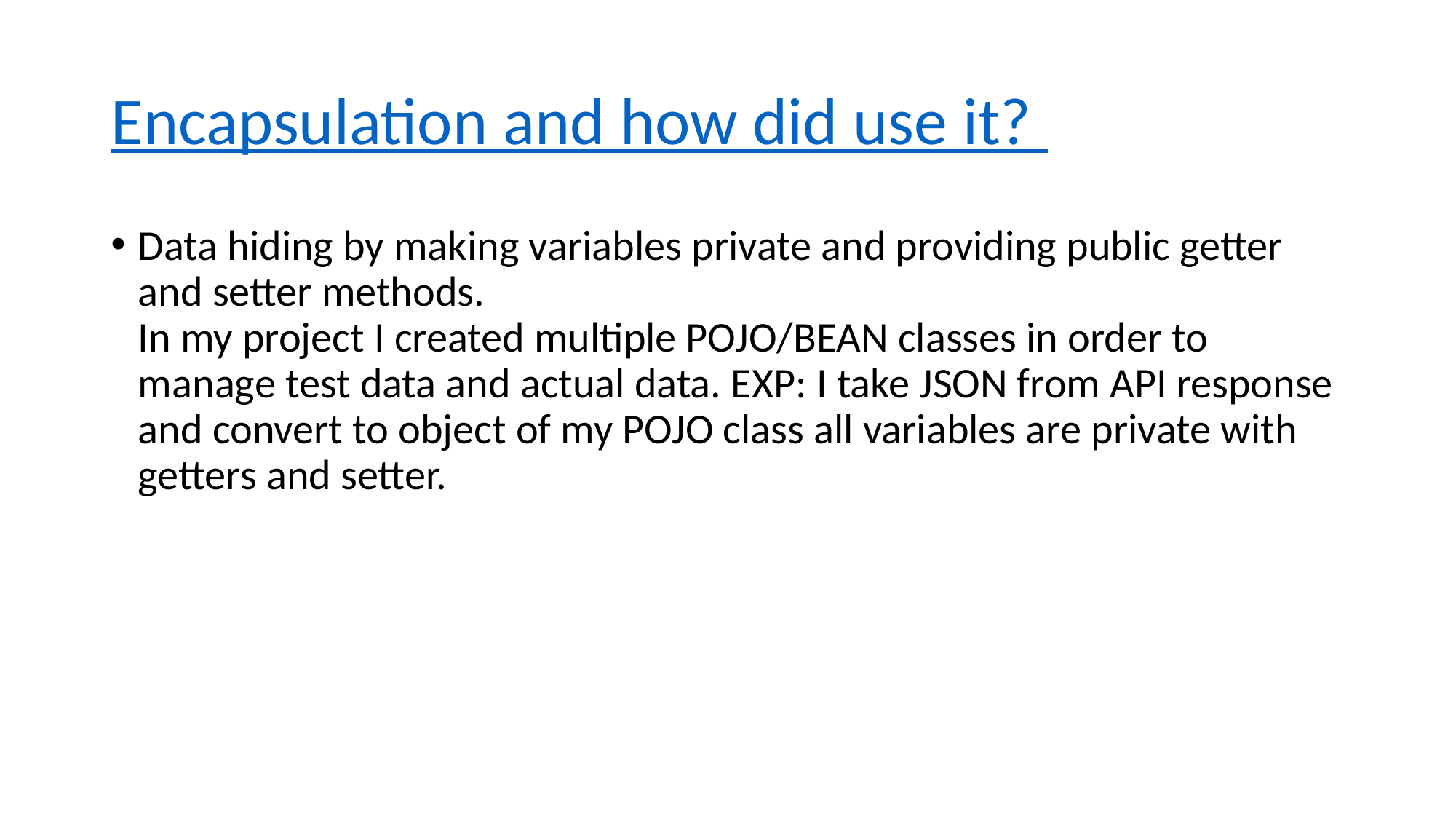

# Encapsulation and how did use it?
Data hiding by making variables private and providing public getter and setter methods.
In my project I created multiple POJO/BEAN classes in order to manage test data and actual data. EXP: I take JSON from API response and convert to object of my POJO class all variables are private with getters and setter.